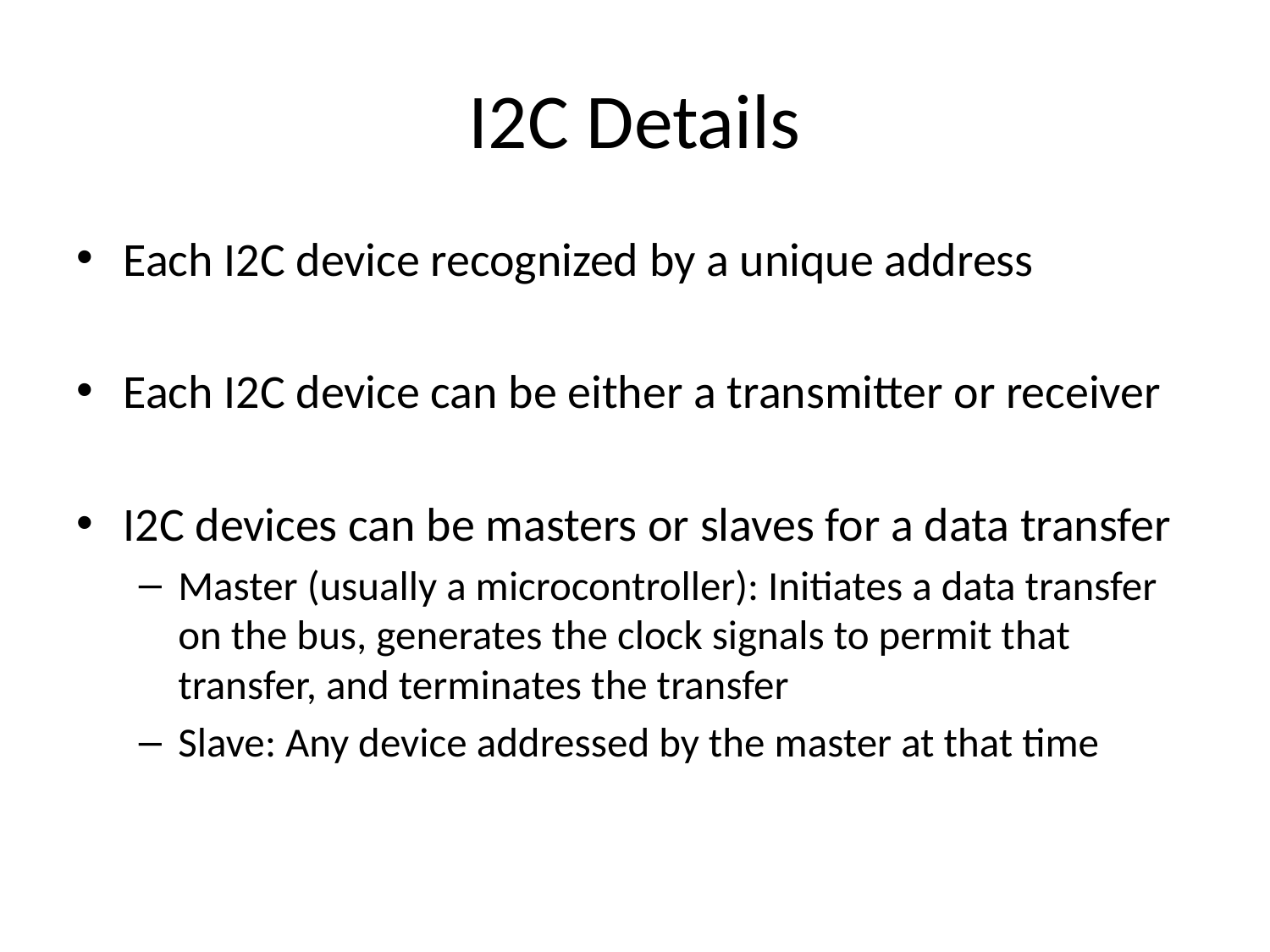

# I2C Details
Each I2C device recognized by a unique address

Each I2C device can be either a transmitter or receiver

I2C devices can be masters or slaves for a data transfer
Master (usually a microcontroller): Initiates a data transfer on the bus, generates the clock signals to permit that transfer, and terminates the transfer
Slave: Any device addressed by the master at that time